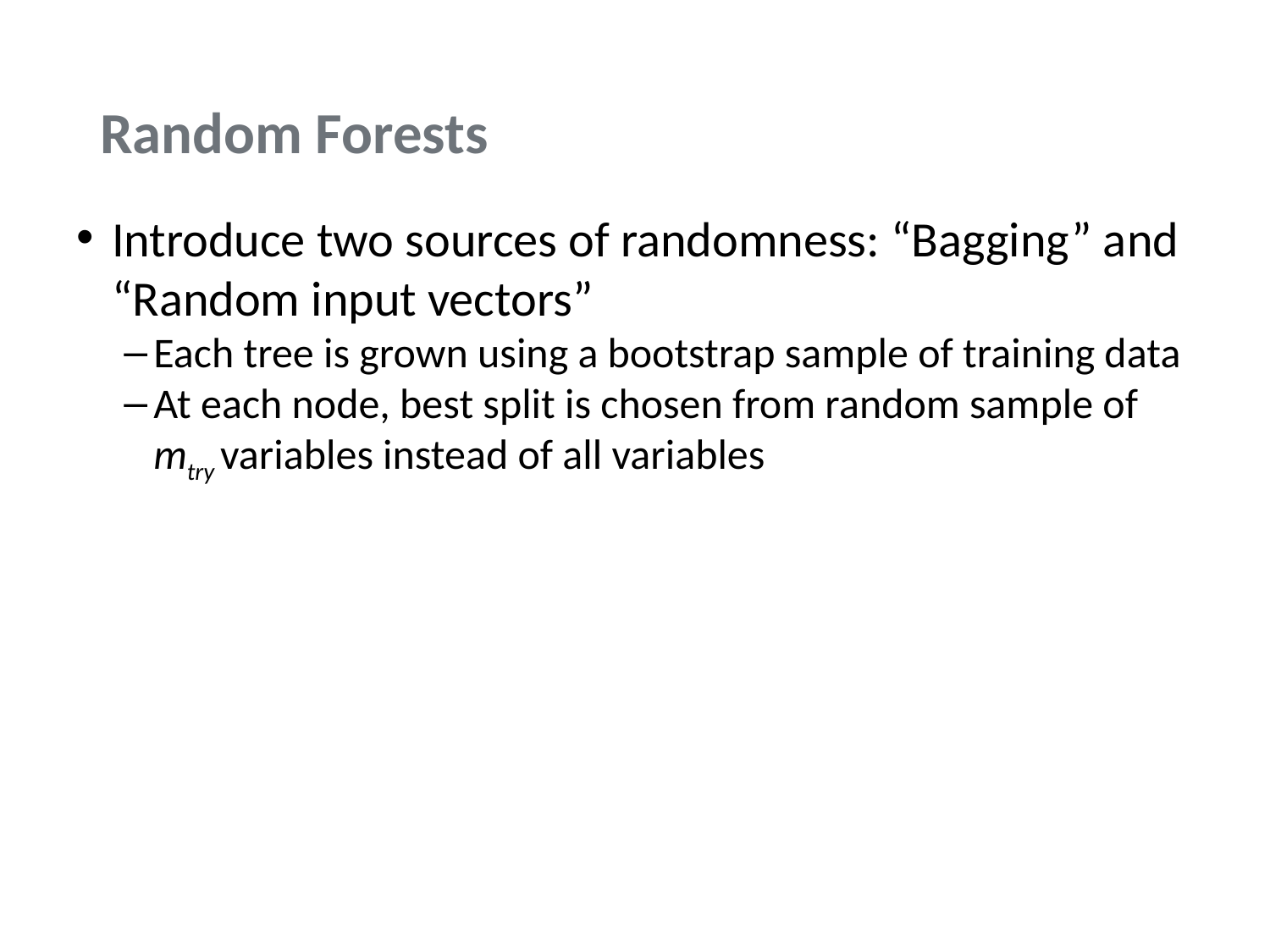

# Random Forests
Introduce two sources of randomness: “Bagging” and “Random input vectors”
Each tree is grown using a bootstrap sample of training data
At each node, best split is chosen from random sample of mtry variables instead of all variables